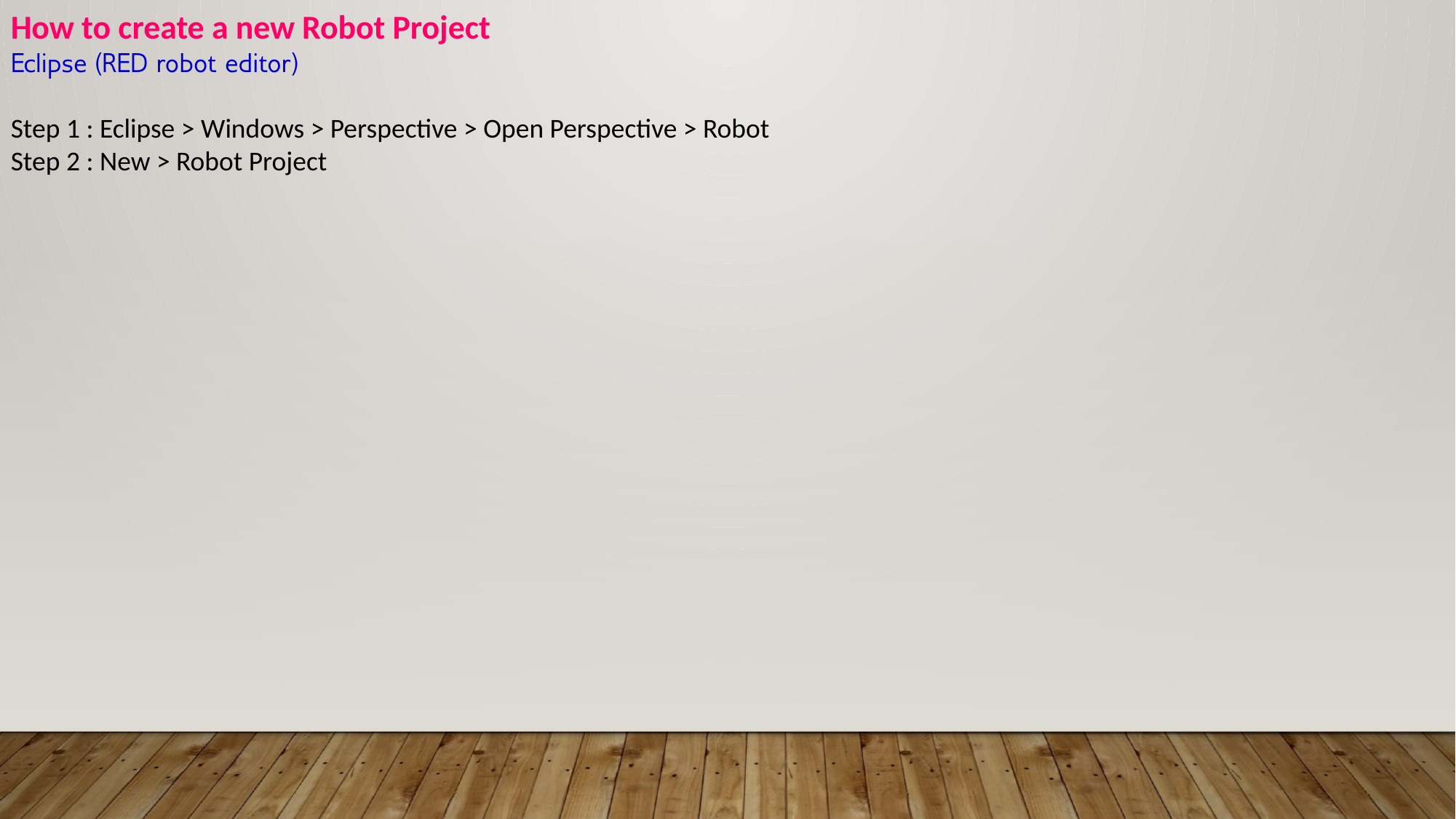

How to create a new Robot Project
Eclipse (RED robot editor)

Step 1 : Eclipse > Windows > Perspective > Open Perspective > Robot
Step 2 : New > Robot Project